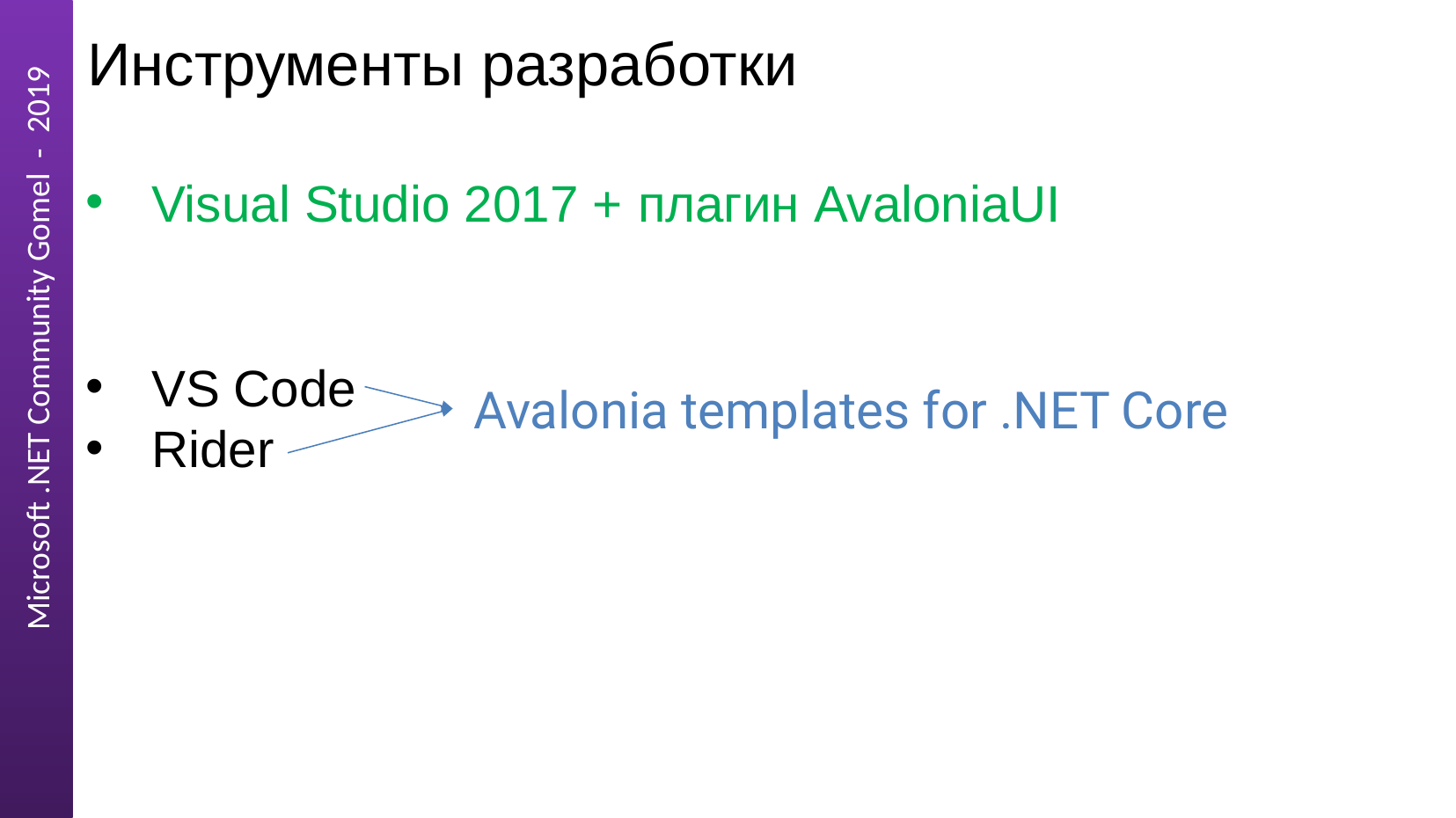

# Инструменты разработки
Visual Studio 2017 + плагин AvaloniaUI

VS Code
Rider
Avalonia templates for .NET Core